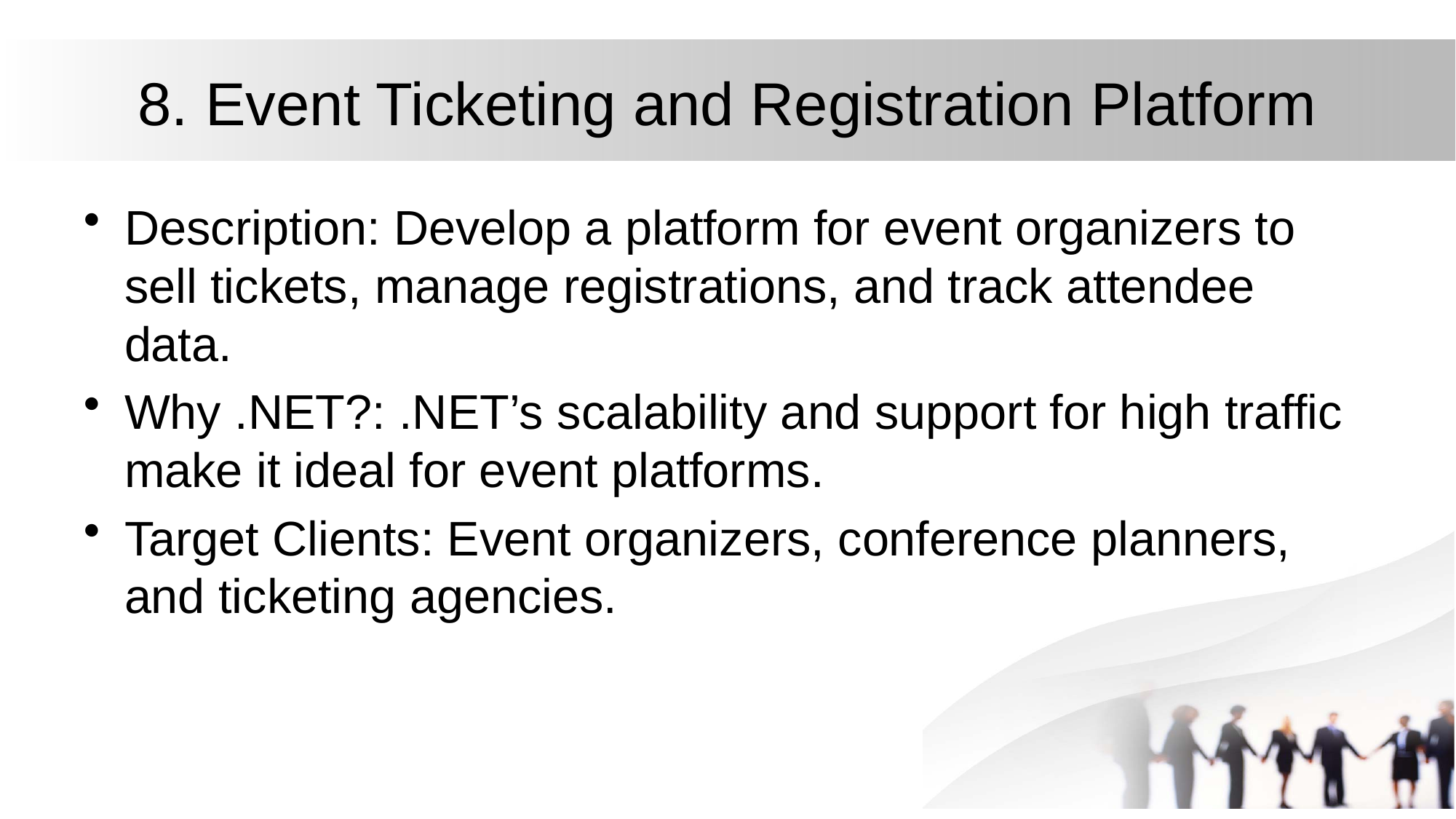

# 8. Event Ticketing and Registration Platform
Description: Develop a platform for event organizers to sell tickets, manage registrations, and track attendee data.
Why .NET?: .NET’s scalability and support for high traffic make it ideal for event platforms.
Target Clients: Event organizers, conference planners, and ticketing agencies.